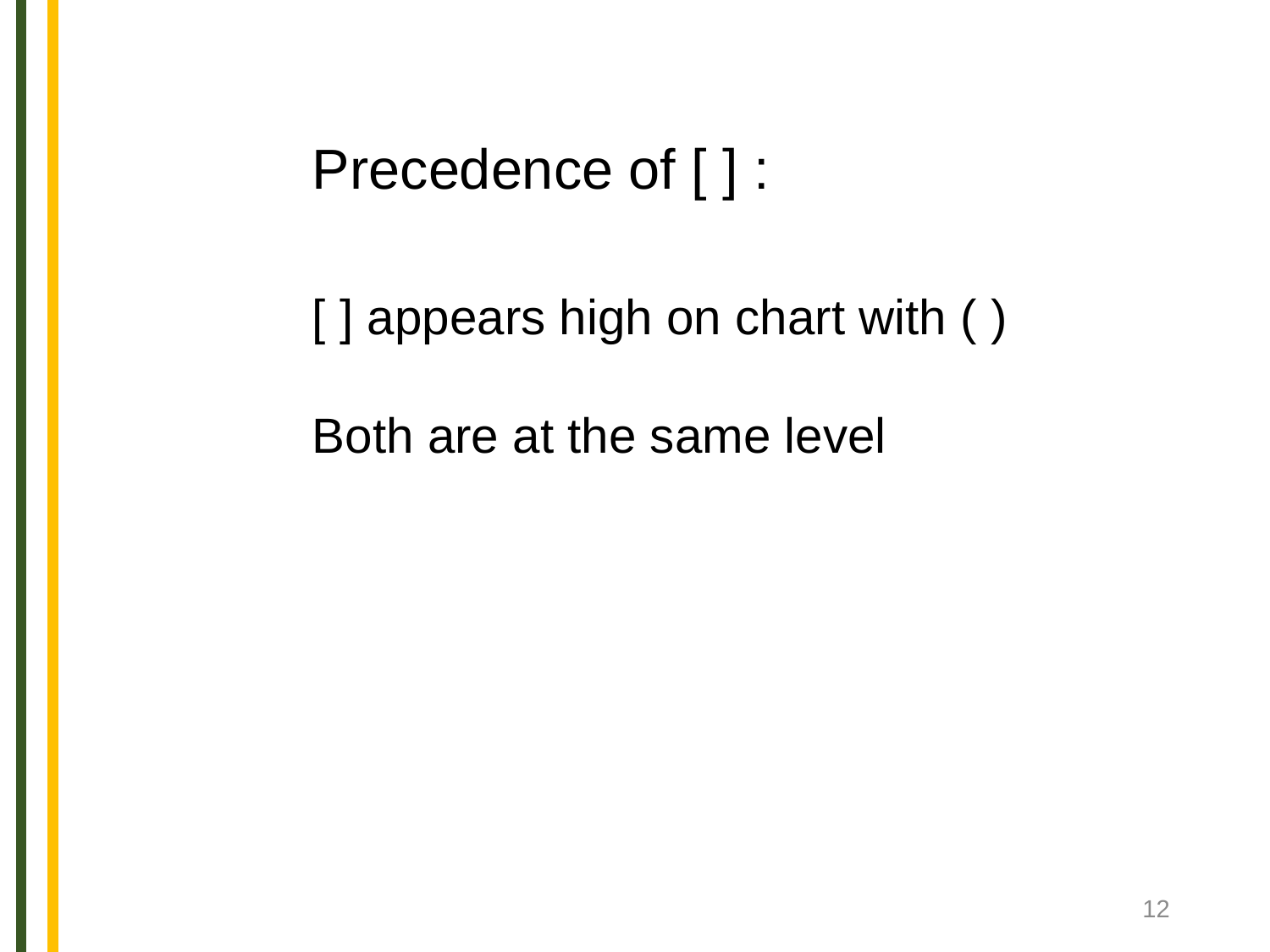

Precedence of [ ] :

[ ] appears high on chart with ( )

Both are at the same level
12